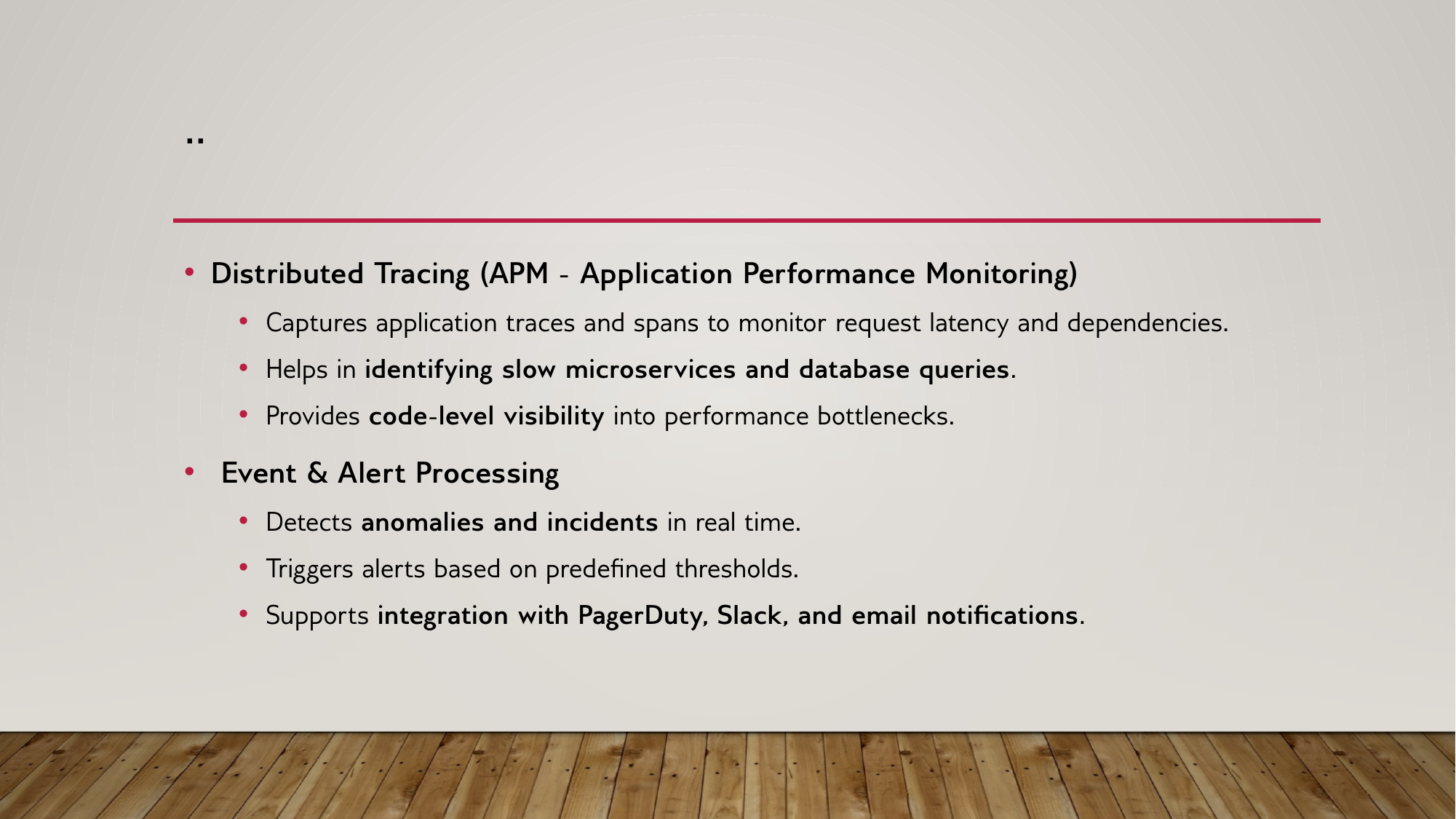

# ..
Distributed Tracing (APM - Application Performance Monitoring)
Captures application traces and spans to monitor request latency and dependencies.
Helps in identifying slow microservices and database queries.
Provides code-level visibility into performance bottlenecks.
 Event & Alert Processing
Detects anomalies and incidents in real time.
Triggers alerts based on predefined thresholds.
Supports integration with PagerDuty, Slack, and email notifications.